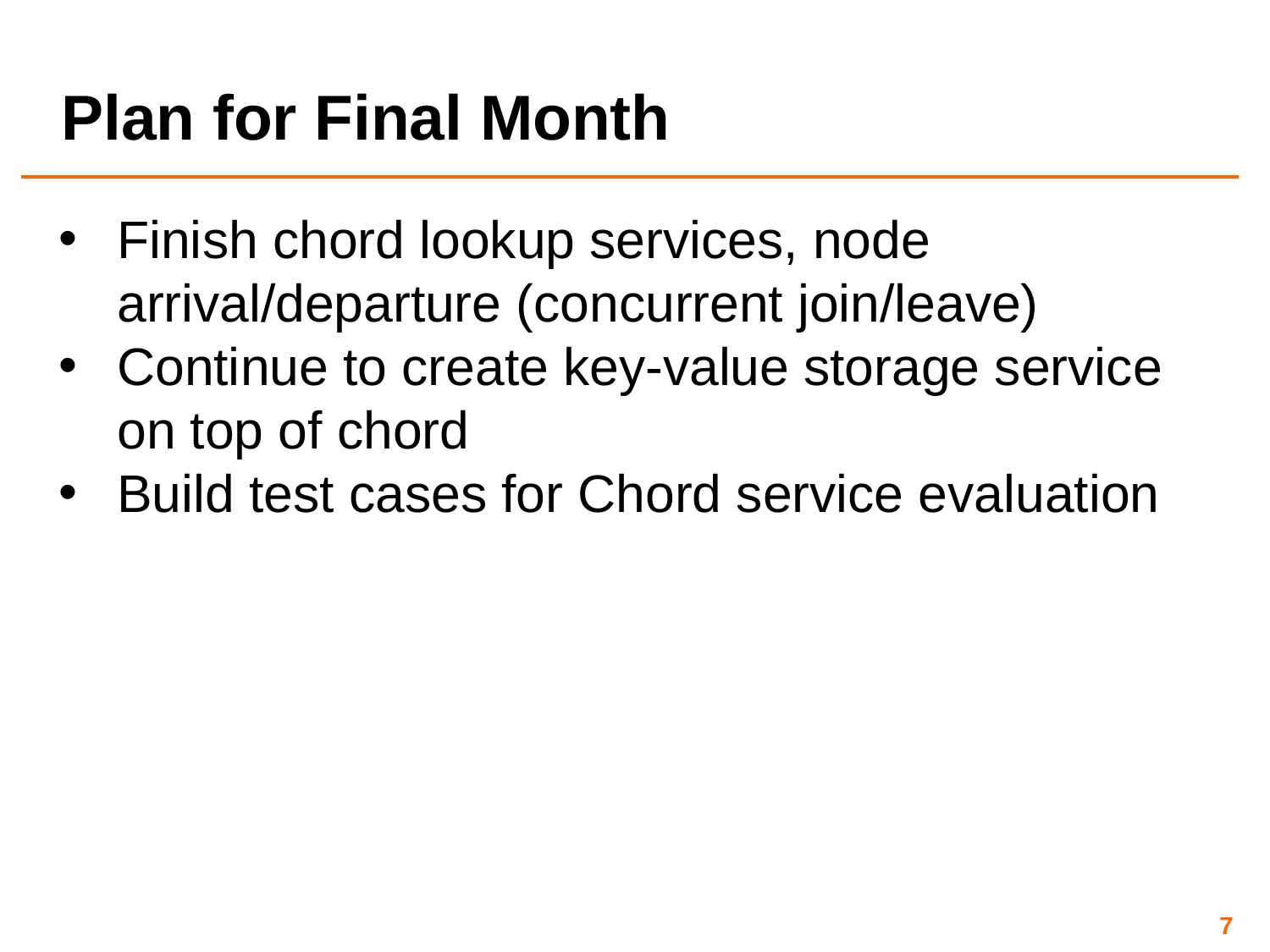

# Plan for Final Month
Finish chord lookup services, node arrival/departure (concurrent join/leave)
Continue to create key-value storage service on top of chord
Build test cases for Chord service evaluation
7